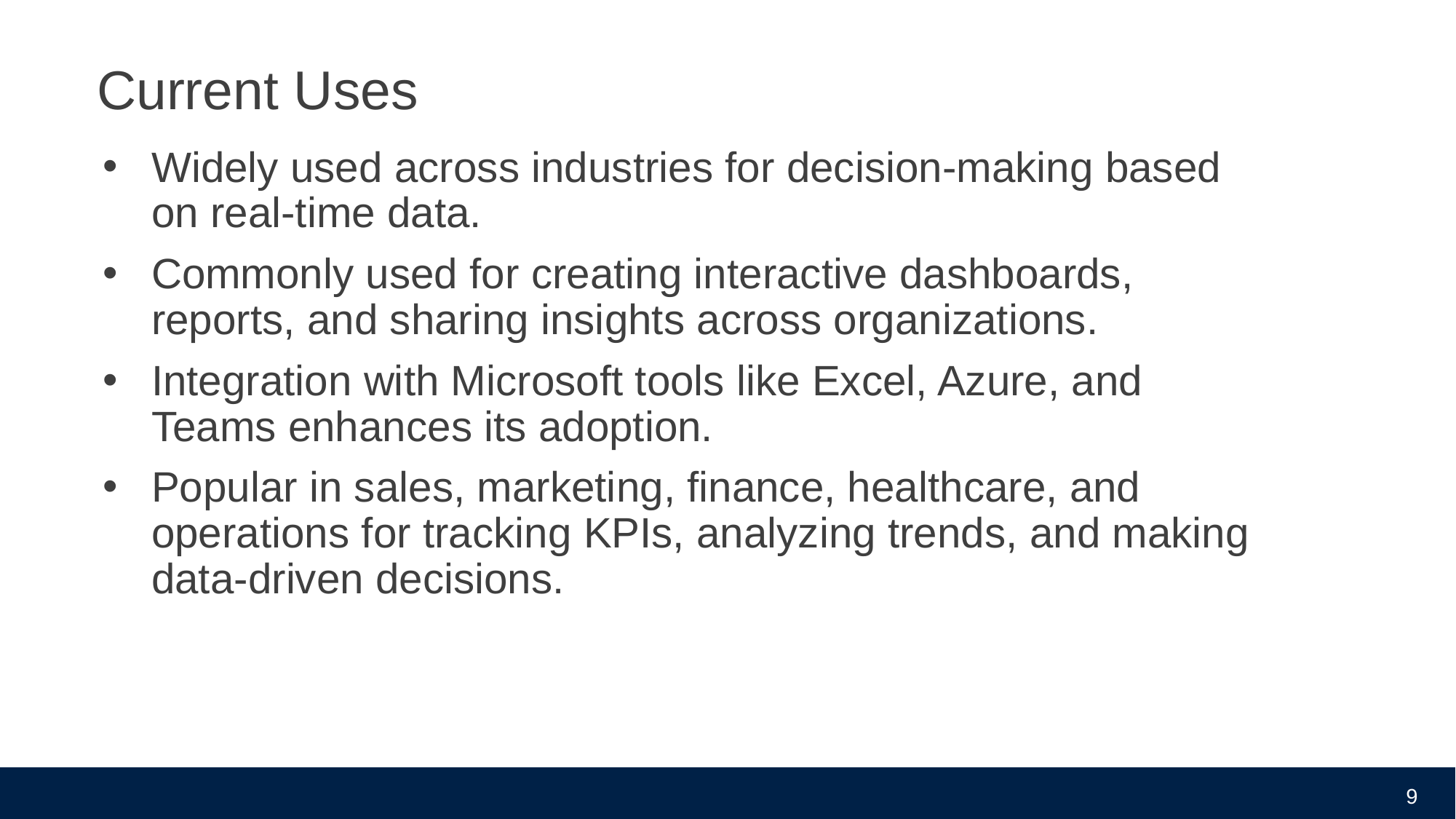

# Current Uses
Widely used across industries for decision-making based on real-time data.
Commonly used for creating interactive dashboards, reports, and sharing insights across organizations.
Integration with Microsoft tools like Excel, Azure, and Teams enhances its adoption.
Popular in sales, marketing, finance, healthcare, and operations for tracking KPIs, analyzing trends, and making data-driven decisions.